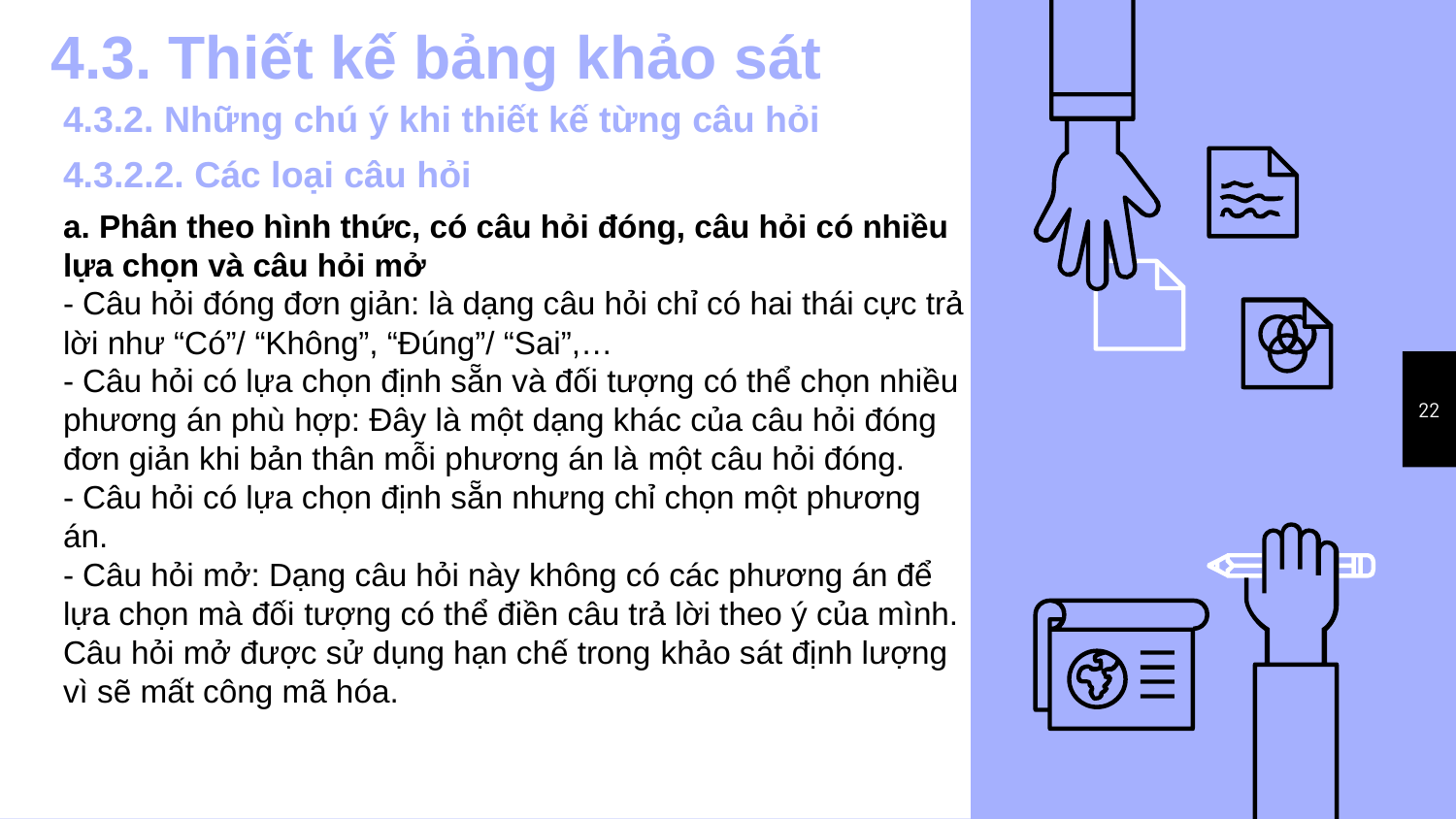

# 4.3. Thiết kế bảng khảo sát
4.3.2. Những chú ý khi thiết kế từng câu hỏi
4.3.2.2. Các loại câu hỏi
a. Phân theo hình thức, có câu hỏi đóng, câu hỏi có nhiều lựa chọn và câu hỏi mở
- Câu hỏi đóng đơn giản: là dạng câu hỏi chỉ có hai thái cực trả lời như “Có”/ “Không”, “Đúng”/ “Sai”,…
- Câu hỏi có lựa chọn định sẵn và đối tượng có thể chọn nhiều phương án phù hợp: Đây là một dạng khác của câu hỏi đóng đơn giản khi bản thân mỗi phương án là một câu hỏi đóng.
- Câu hỏi có lựa chọn định sẵn nhưng chỉ chọn một phương án.
- Câu hỏi mở: Dạng câu hỏi này không có các phương án để lựa chọn mà đối tượng có thể điền câu trả lời theo ý của mình. Câu hỏi mở được sử dụng hạn chế trong khảo sát định lượng vì sẽ mất công mã hóa.
22